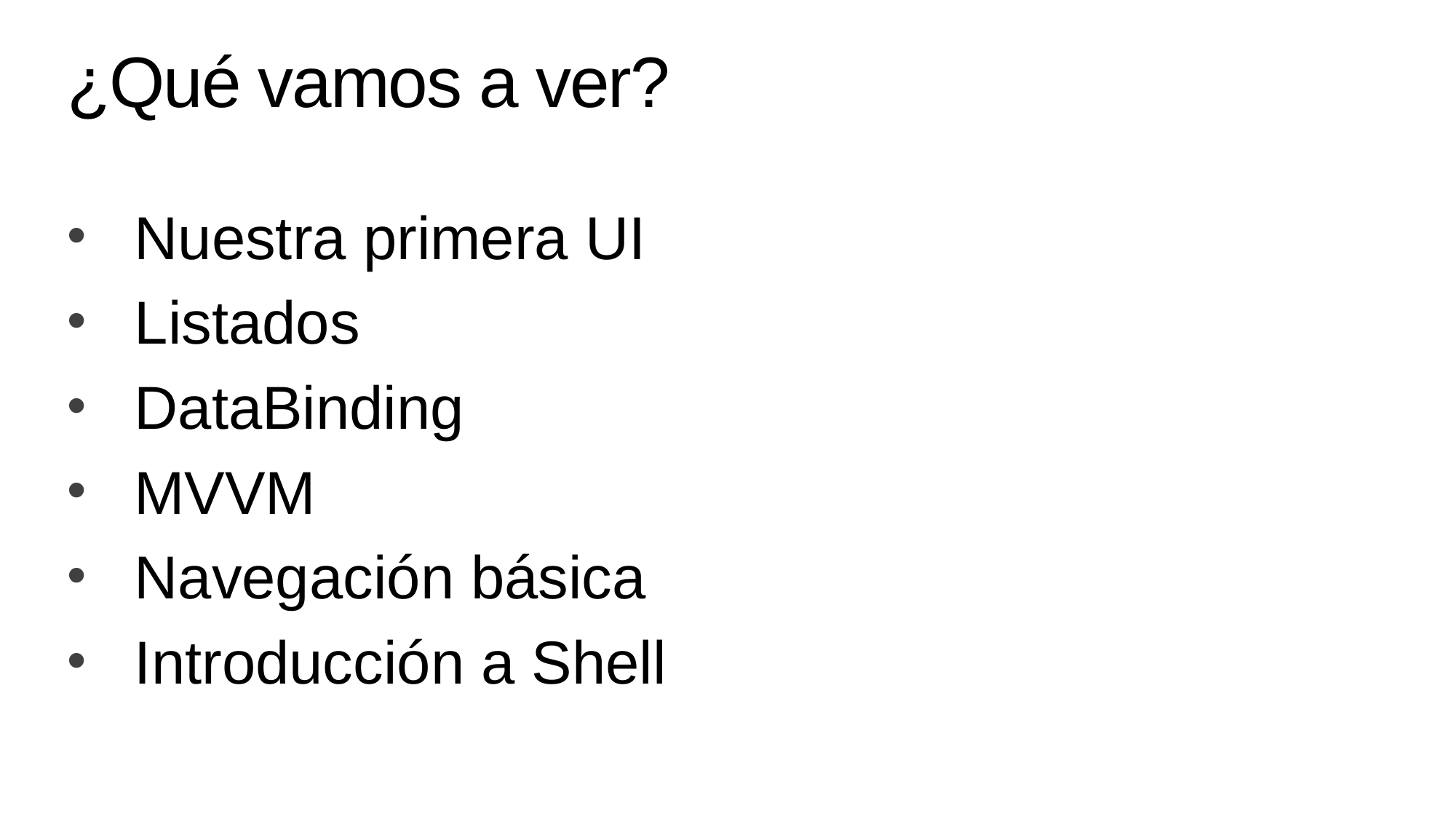

# ¿Qué vamos a ver?
Nuestra primera UI
Listados
DataBinding
MVVM
Navegación básica
Introducción a Shell